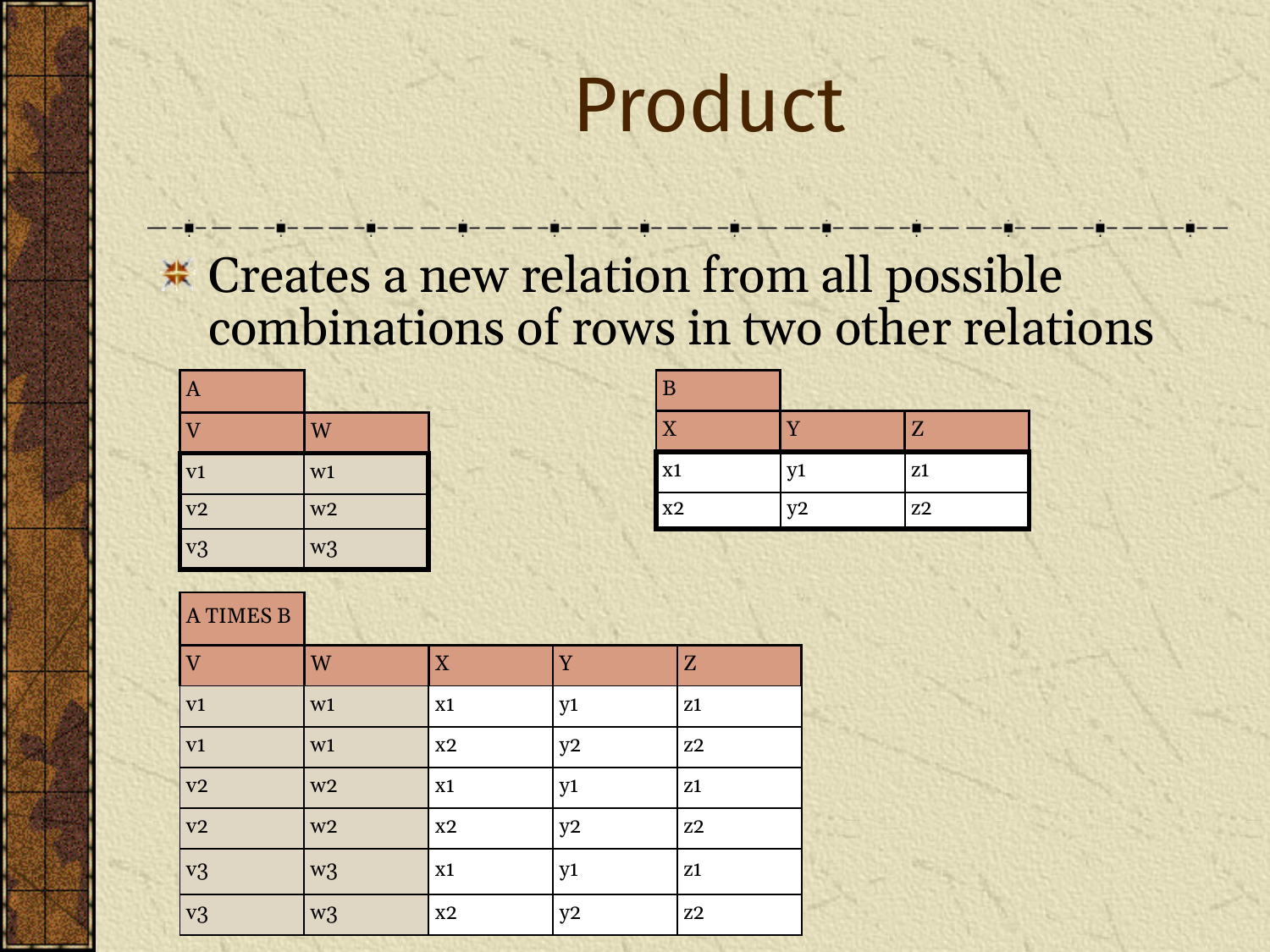

# Product
Creates a new relation from all possible combinations of rows in two other relations
| A |  |
| --- | --- |
| V | W |
| v1 | w1 |
| v2 | w2 |
| v3 | w3 |
| B |  |  |
| --- | --- | --- |
| X | Y | Z |
| x1 | y1 | z1 |
| x2 | y2 | z2 |
| A TIMES B |  |  |  |  |
| --- | --- | --- | --- | --- |
| V | W | X | Y | Z |
| v1 | w1 | x1 | y1 | z1 |
| v1 | w1 | x2 | y2 | z2 |
| v2 | w2 | x1 | y1 | z1 |
| v2 | w2 | x2 | y2 | z2 |
| v3 | w3 | x1 | y1 | z1 |
| v3 | w3 | x2 | y2 | z2 |